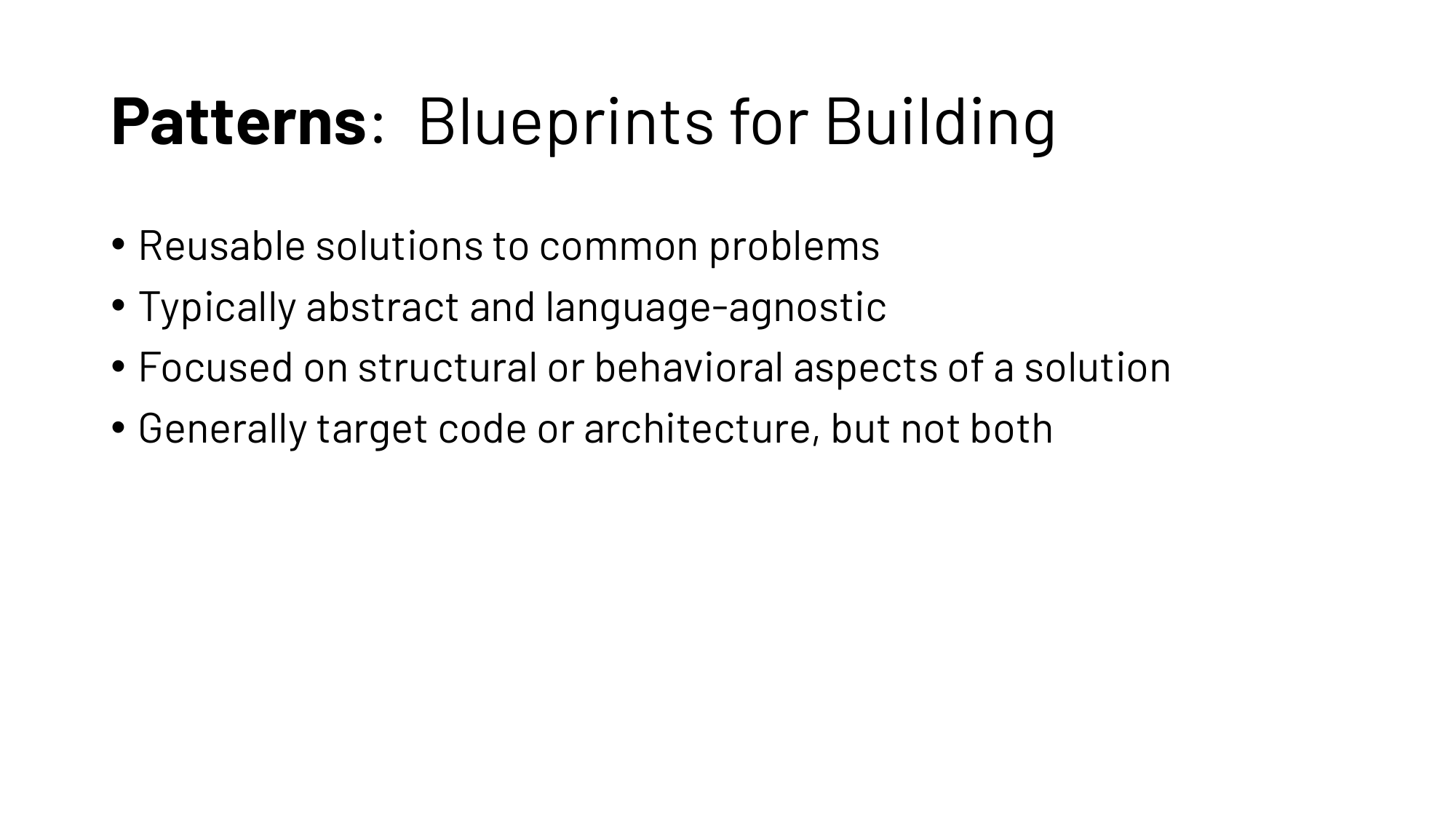

# Patterns:  Blueprints for Building
Reusable solutions to common problems
Typically abstract and language-agnostic
Focused on structural or behavioral aspects of a solution
Generally target code or architecture, but not both